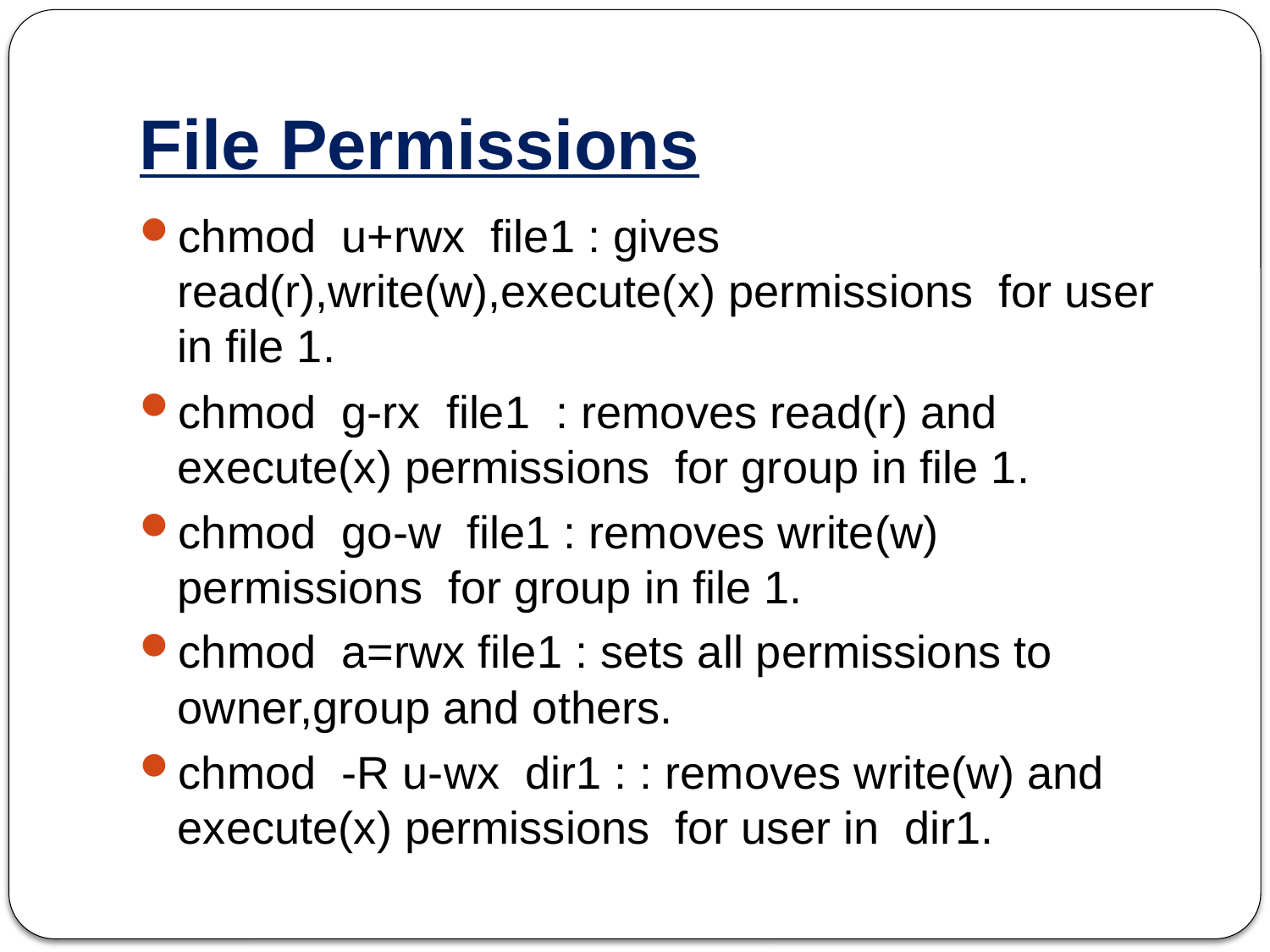

# File Permissions
chmod  u+rwx  file1 : gives read(r),write(w),execute(x) permissions  for user in file 1.
chmod  g-rx  file1  : removes read(r) and execute(x) permissions  for group in file 1.
chmod  go-w  file1 : removes write(w) permissions  for group in file 1.
chmod  a=rwx file1 : sets all permissions to owner,group and others.
chmod  -R u-wx  dir1 : : removes write(w) and execute(x) permissions  for user in  dir1.